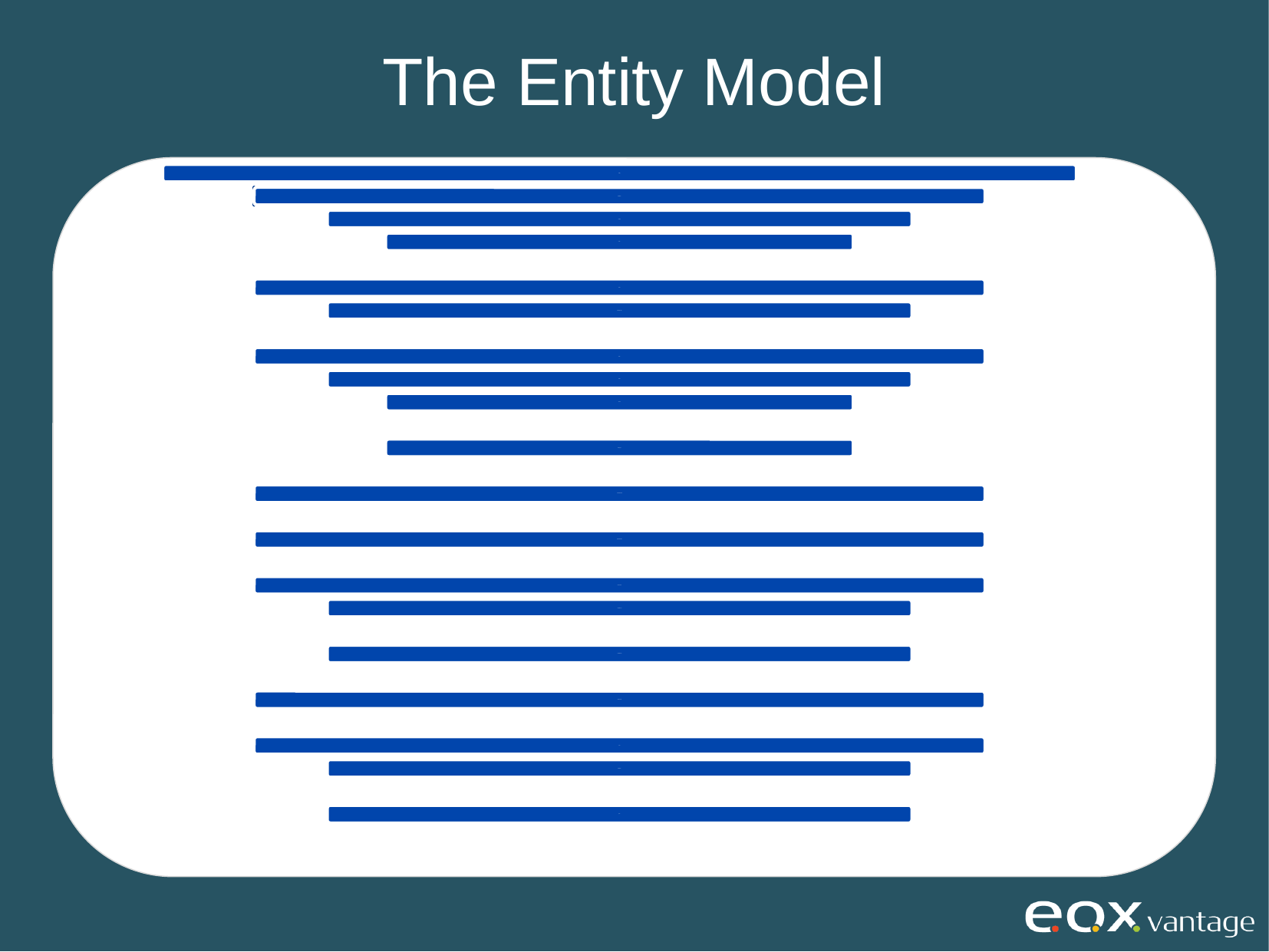

The Entity Model

Entity
Workflow
Activity
Field
Form
Field
Form
Association
Status Field
Name
Data type
Start Date Field
End Date Field
KPI
Timelines
QoS
Indexed (Y/N)
isBusiness?
isIndividual?